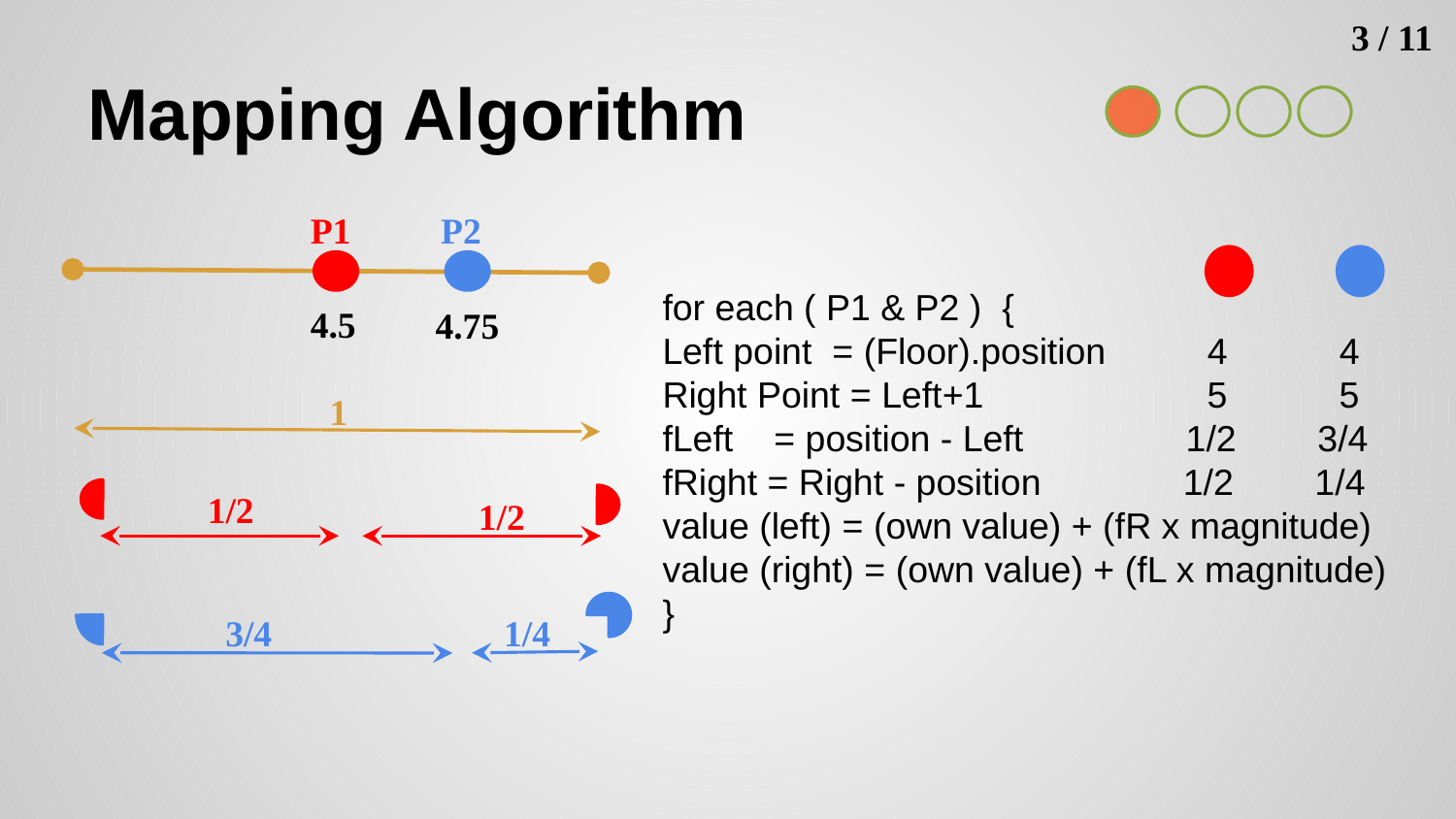

3 / 11
# Mapping Algorithm

P1
P2

for each ( P1 & P2 )  {
Left point  = (Floor).position          4           4
Right Point = Left+1                      5           5
fLeft    = position - Left                1/2        3/4
fRight = Right - position              1/2        1/4
value (left) = (own value) + (fR x magnitude)
value (right) = (own value) + (fL x magnitude)
}
4.5
4.75
1
1/2

1/2

3/4
1/4